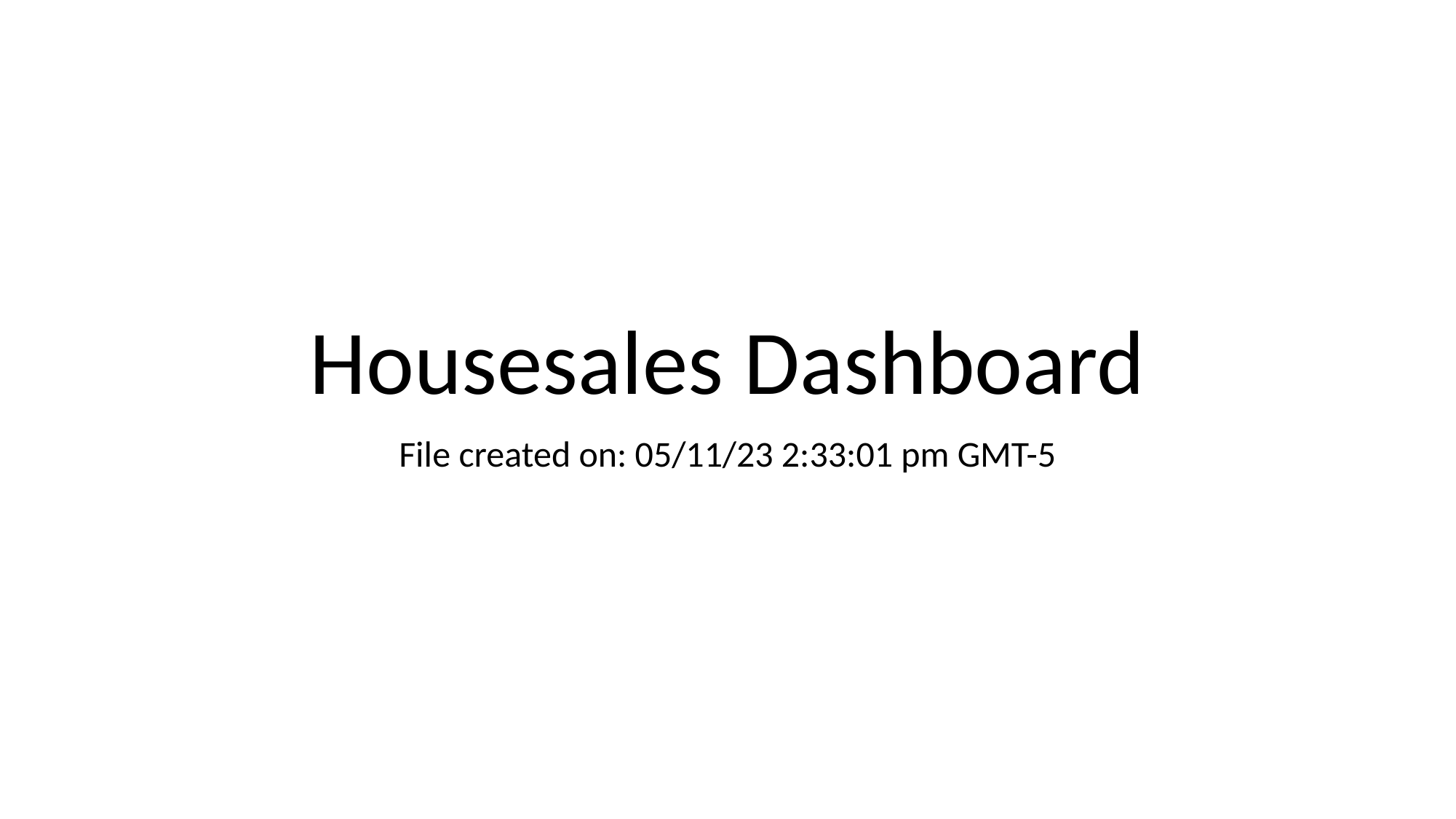

# Housesales Dashboard
File created on: 05/11/23 2:33:01 pm GMT-5